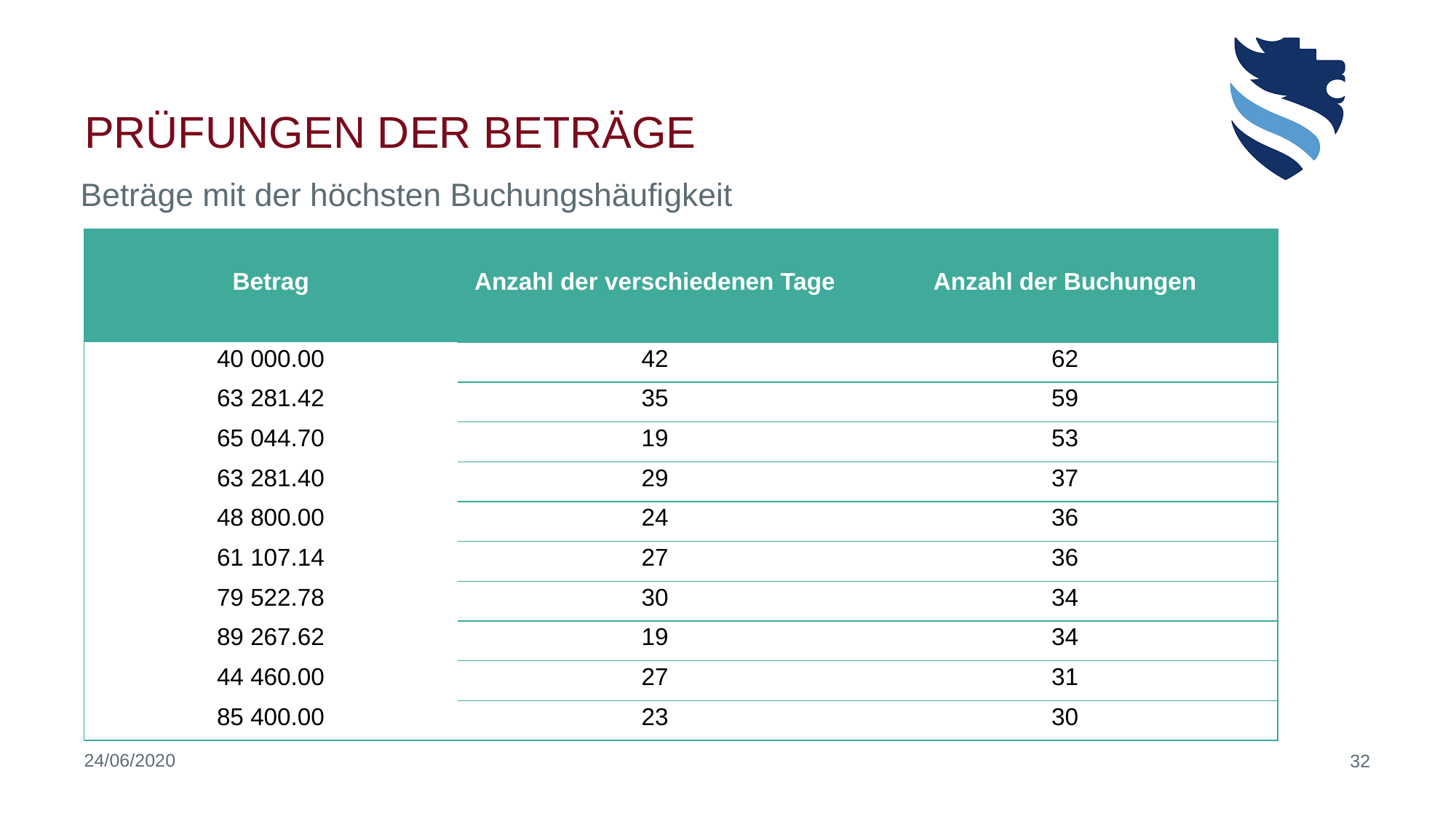

# Prüfungen der Beträge
Beträge mit der höchsten Buchungshäufigkeit
| Betrag | Anzahl der verschiedenen Tage | Anzahl der Buchungen |
| --- | --- | --- |
| 40 000.00 | 42 | 62 |
| 63 281.42 | 35 | 59 |
| 65 044.70 | 19 | 53 |
| 63 281.40 | 29 | 37 |
| 48 800.00 | 24 | 36 |
| 61 107.14 | 27 | 36 |
| 79 522.78 | 30 | 34 |
| 89 267.62 | 19 | 34 |
| 44 460.00 | 27 | 31 |
| 85 400.00 | 23 | 30 |
24/06/2020
32